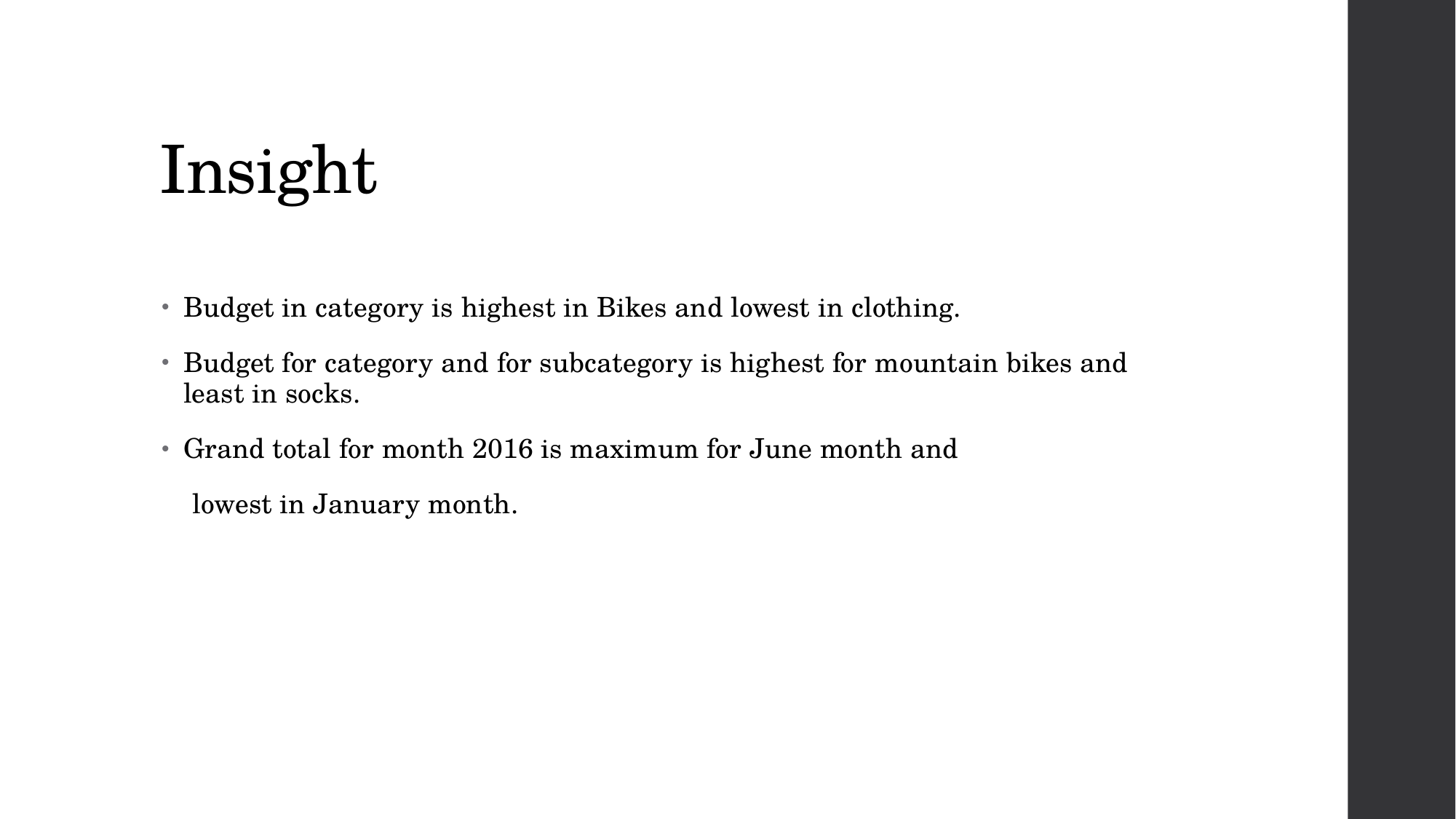

# Insight
Budget in category is highest in Bikes and lowest in clothing.
Budget for category and for subcategory is highest for mountain bikes and least in socks.
Grand total for month 2016 is maximum for June month and
    lowest in January month.